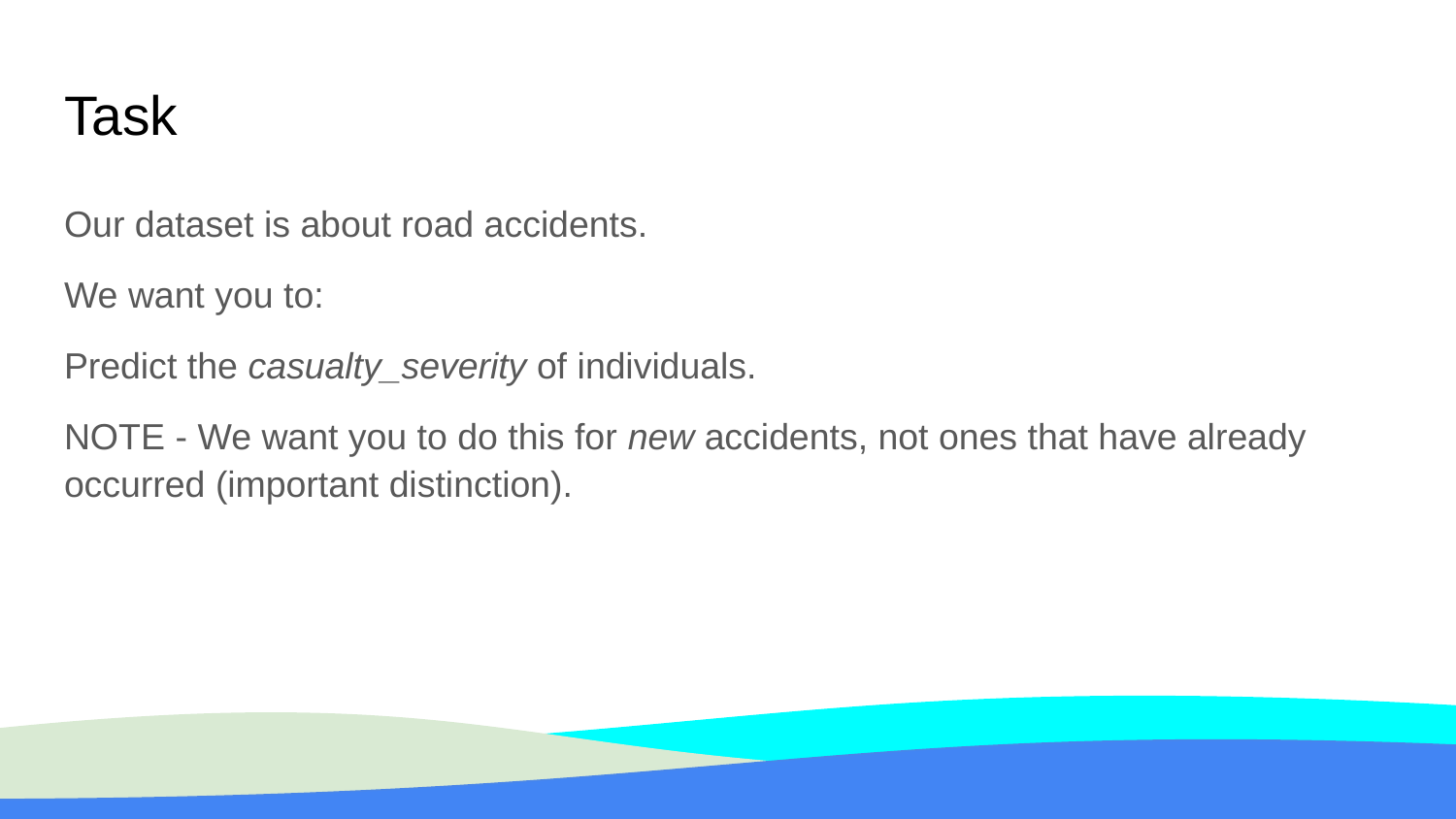

# Task
Our dataset is about road accidents.
We want you to:
Predict the casualty_severity of individuals.
NOTE - We want you to do this for new accidents, not ones that have already occurred (important distinction).